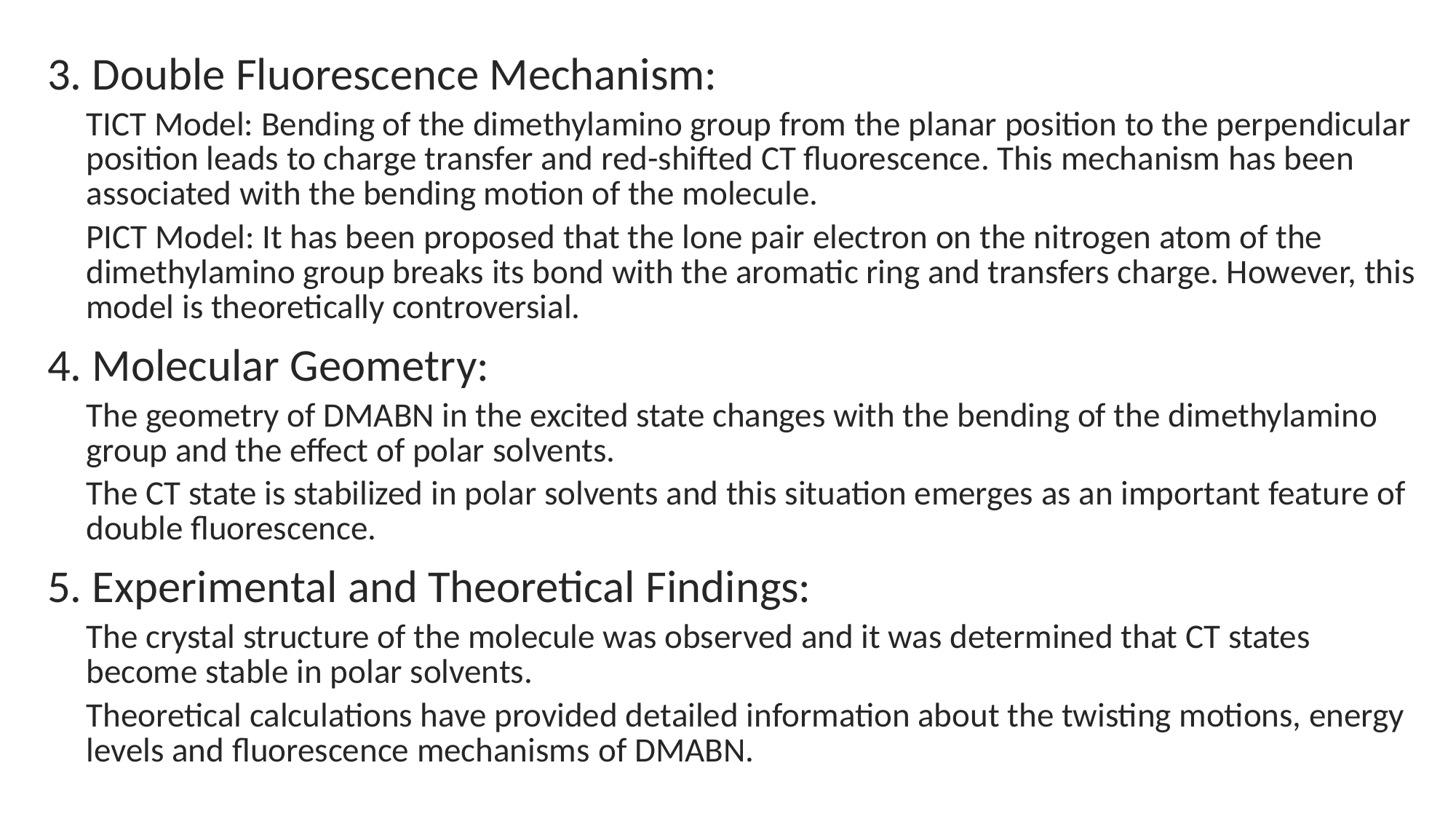

3. Double Fluorescence Mechanism:
TICT Model: Bending of the dimethylamino group from the planar position to the perpendicular position leads to charge transfer and red-shifted CT fluorescence. This mechanism has been associated with the bending motion of the molecule.
PICT Model: It has been proposed that the lone pair electron on the nitrogen atom of the dimethylamino group breaks its bond with the aromatic ring and transfers charge. However, this model is theoretically controversial.
4. Molecular Geometry:
The geometry of DMABN in the excited state changes with the bending of the dimethylamino group and the effect of polar solvents.
The CT state is stabilized in polar solvents and this situation emerges as an important feature of double fluorescence.
5. Experimental and Theoretical Findings:
The crystal structure of the molecule was observed and it was determined that CT states become stable in polar solvents.
Theoretical calculations have provided detailed information about the twisting motions, energy levels and fluorescence mechanisms of DMABN.